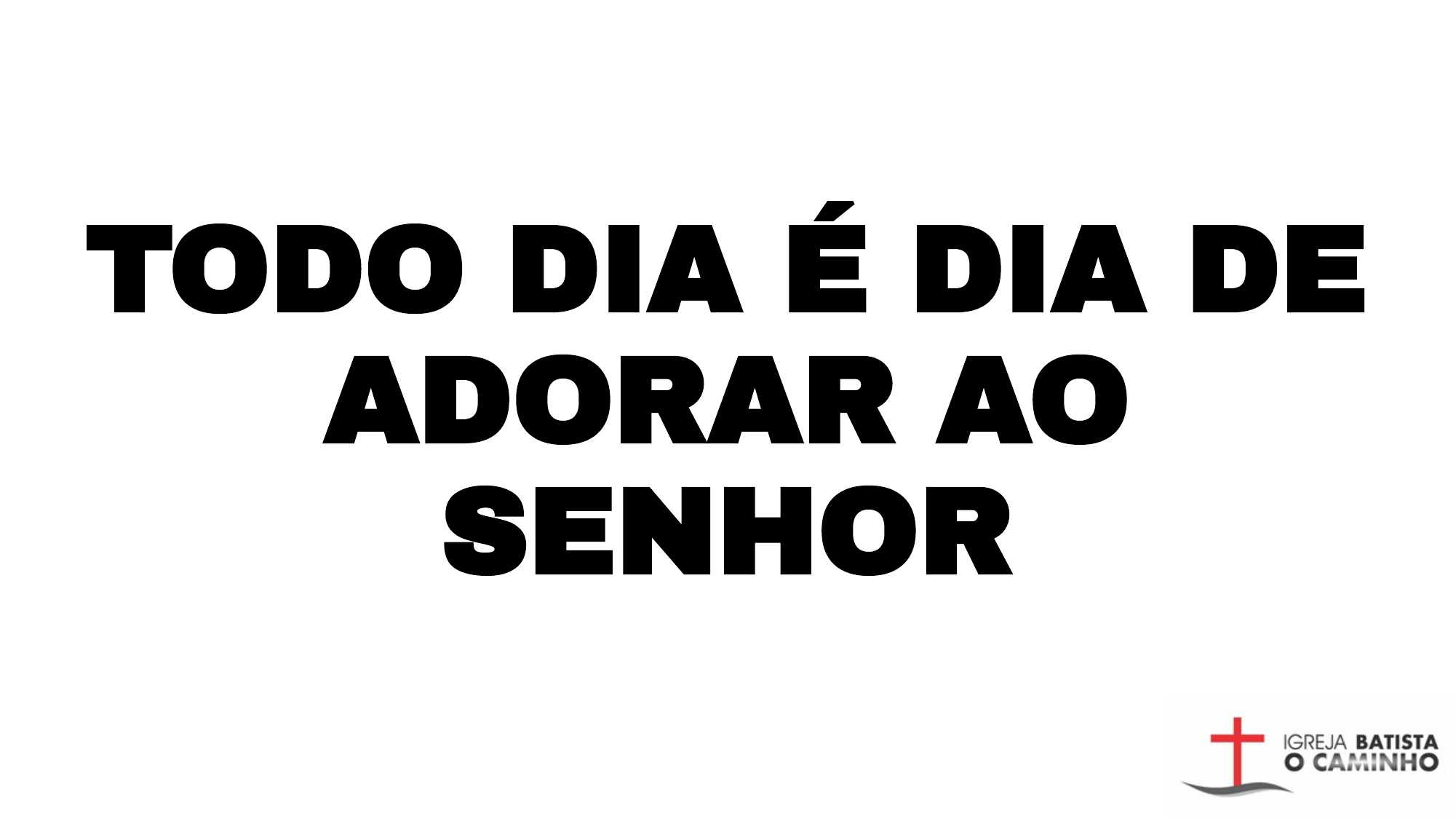

# TODO DIA É DIA DE ADORAR AO SENHOR